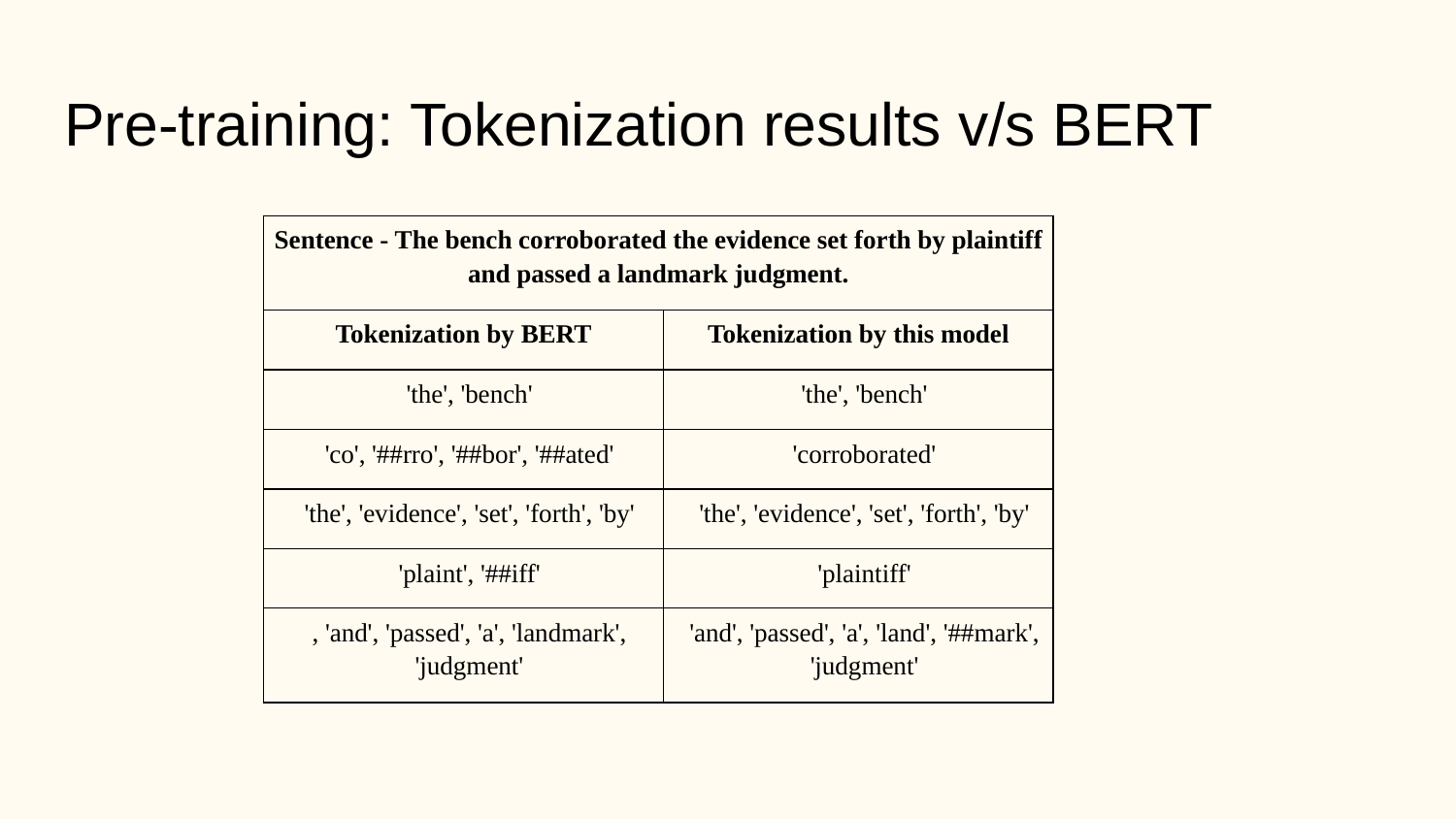

# Pre-training: Tokenization results v/s BERT
| Sentence - The bench corroborated the evidence set forth by plaintiff and passed a landmark judgment. |  |
| --- | --- |
| Tokenization by BERT | Tokenization by this model |
| 'the', 'bench' | 'the', 'bench' |
| 'co', '##rro', '##bor', '##ated' | 'corroborated' |
| 'the', 'evidence', 'set', 'forth', 'by' | 'the', 'evidence', 'set', 'forth', 'by' |
| 'plaint', '##iff' | 'plaintiff' |
| , 'and', 'passed', 'a', 'landmark', 'judgment' | 'and', 'passed', 'a', 'land', '##mark', 'judgment' |